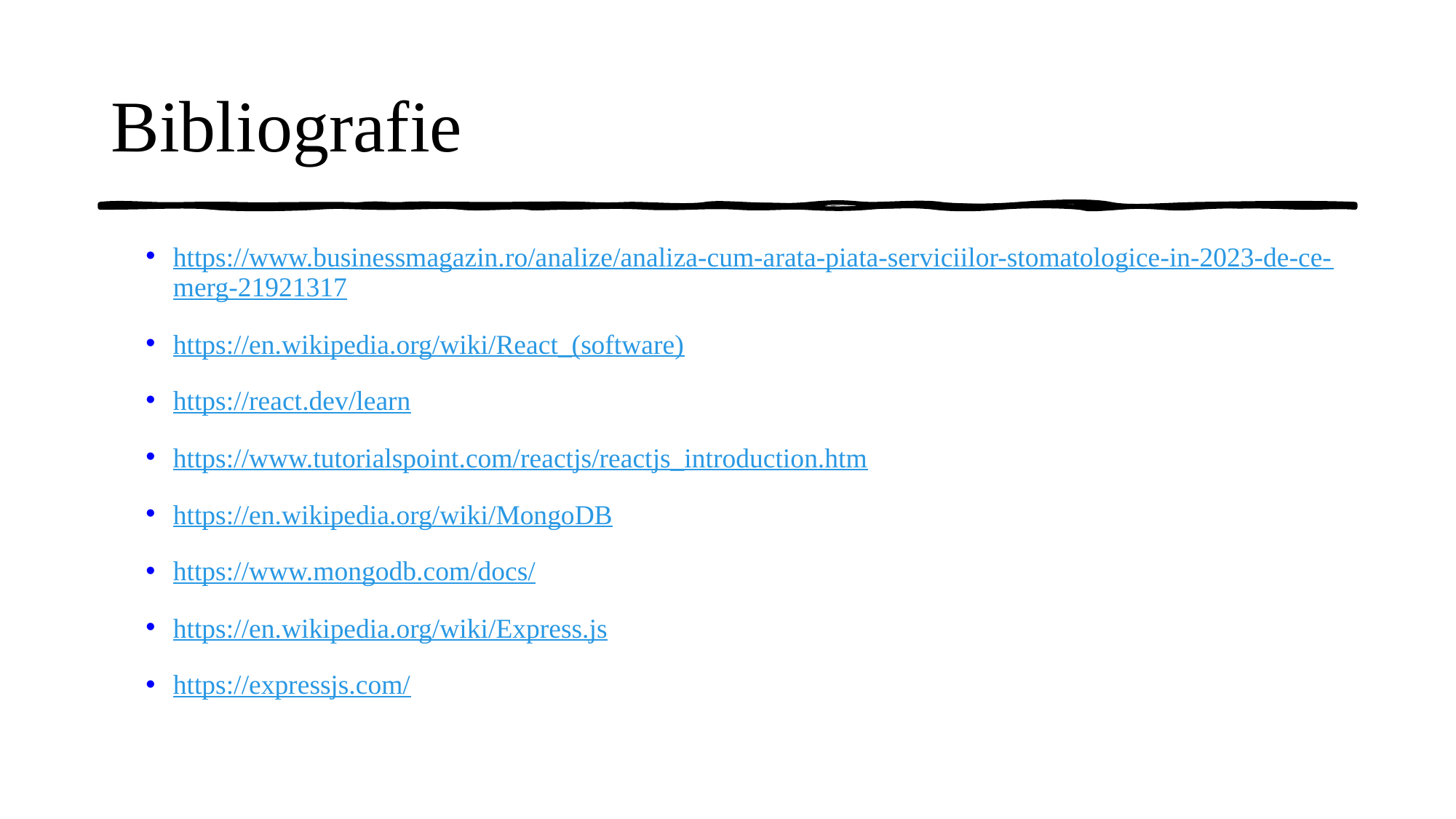

# Bibliografie
https://www.businessmagazin.ro/analize/analiza-cum-arata-piata-serviciilor-stomatologice-in-2023-de-ce-merg-21921317
https://en.wikipedia.org/wiki/React_(software)
https://react.dev/learn
https://www.tutorialspoint.com/reactjs/reactjs_introduction.htm
https://en.wikipedia.org/wiki/MongoDB
https://www.mongodb.com/docs/
https://en.wikipedia.org/wiki/Express.js
https://expressjs.com/